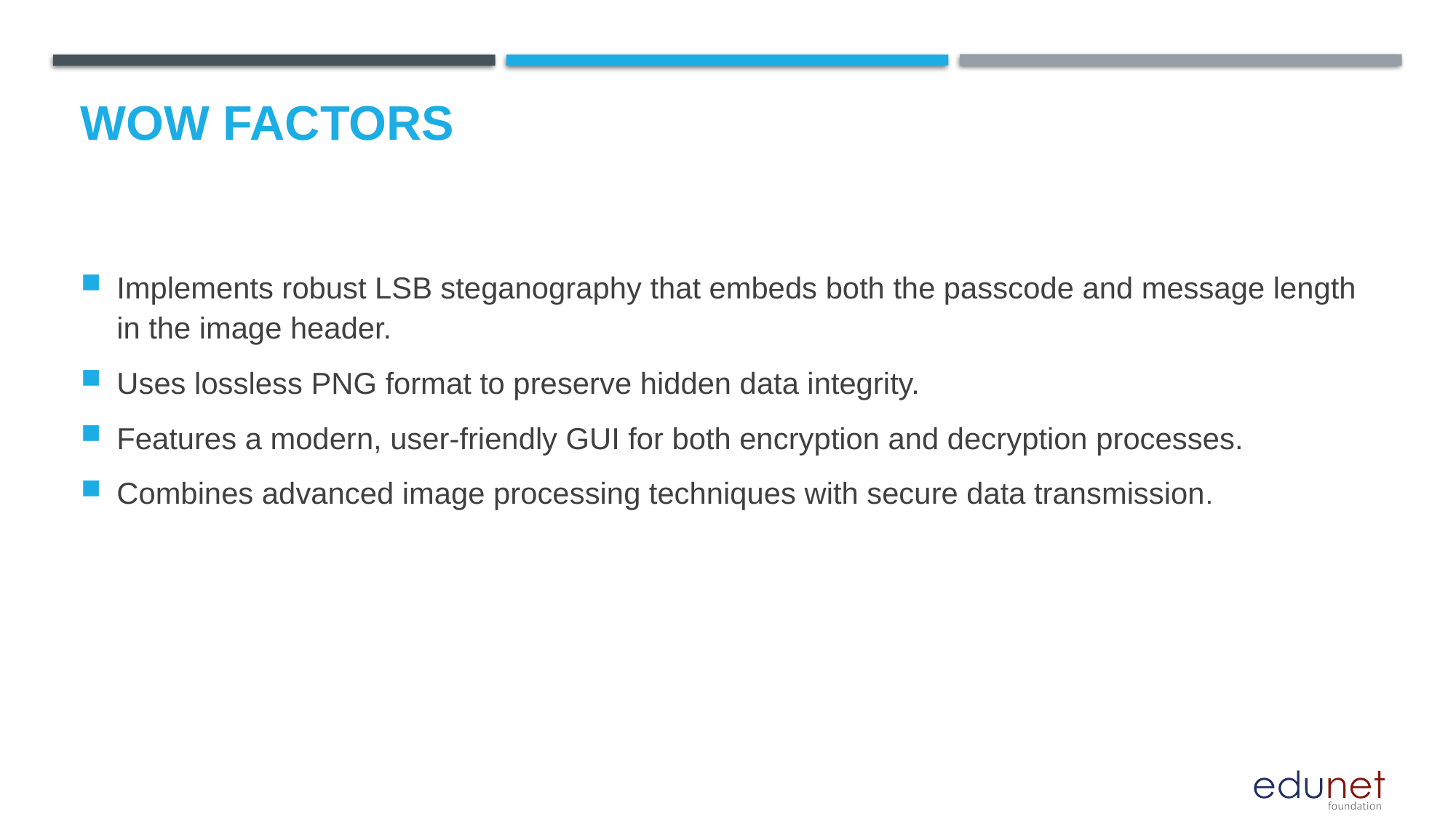

# Wow factors
Implements robust LSB steganography that embeds both the passcode and message length in the image header.
Uses lossless PNG format to preserve hidden data integrity.
Features a modern, user-friendly GUI for both encryption and decryption processes.
Combines advanced image processing techniques with secure data transmission.